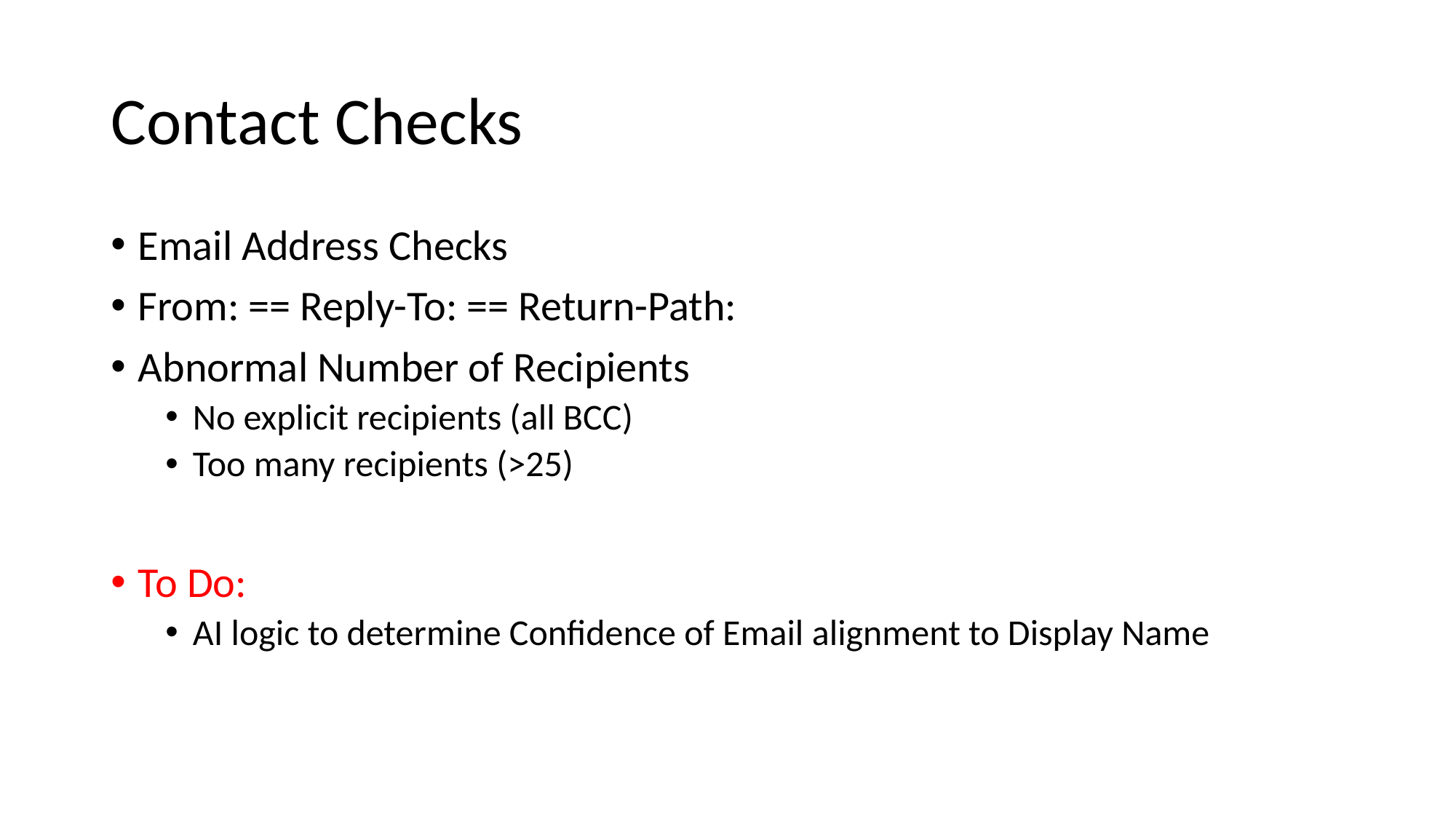

# Contact Checks
Email Address Checks
From: == Reply-To: == Return-Path:
Abnormal Number of Recipients
No explicit recipients (all BCC)
Too many recipients (>25)

To Do:
AI logic to determine Confidence of Email alignment to Display Name